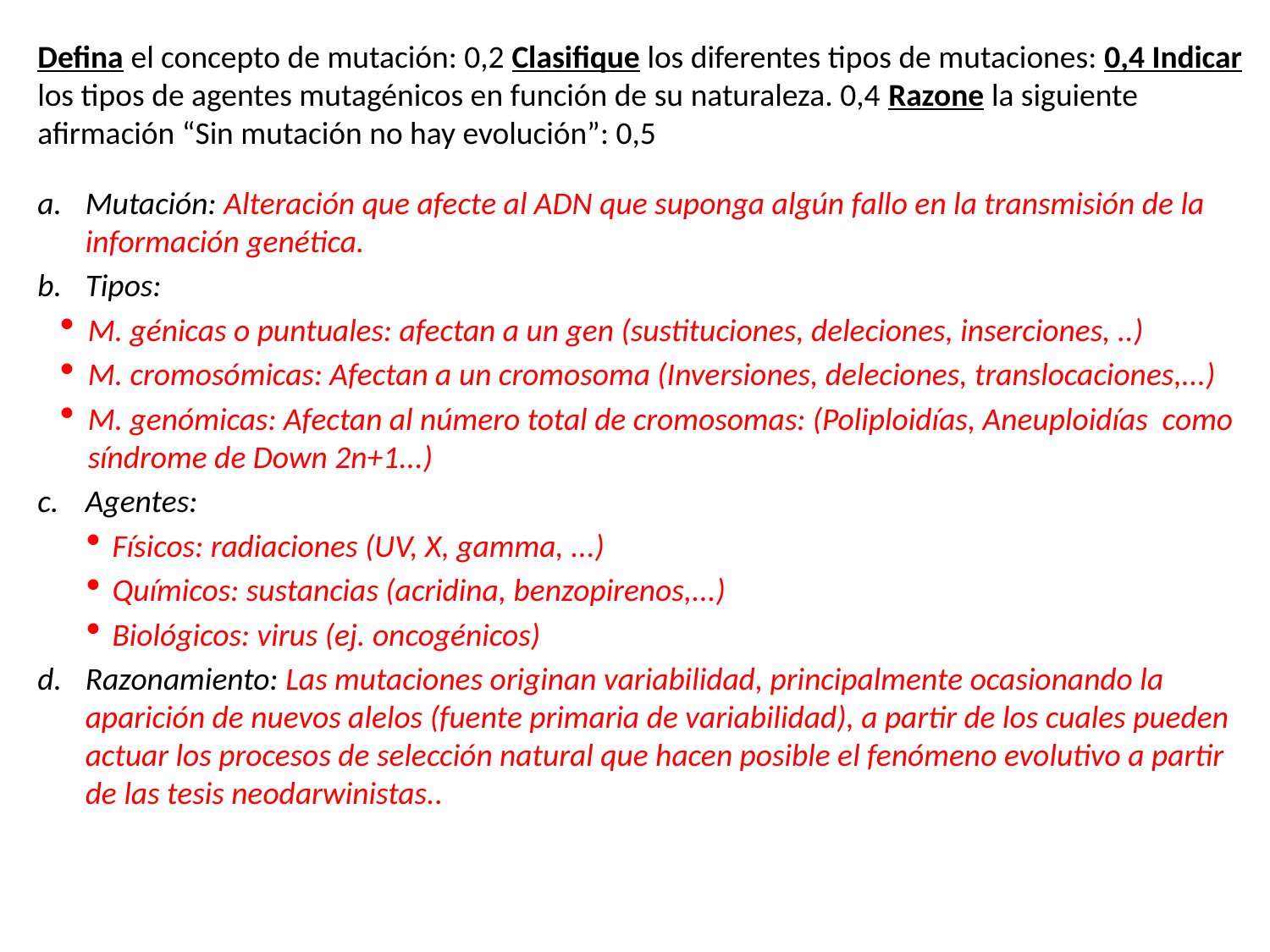

# Defina el concepto de mutación: 0,2 Clasifique los diferentes tipos de mutaciones: 0,4 Indicar los tipos de agentes mutagénicos en función de su naturaleza. 0,4 Razone la siguiente afirmación “Sin mutación no hay evolución”: 0,5
Mutación: Alteración que afecte al ADN que suponga algún fallo en la transmisión de la información genética.
Tipos:
M. génicas o puntuales: afectan a un gen (sustituciones, deleciones, inserciones, ..)
M. cromosómicas: Afectan a un cromosoma (Inversiones, deleciones, translocaciones,...)
M. genómicas: Afectan al número total de cromosomas: (Poliploidías, Aneuploidías  como síndrome de Down 2n+1...)
Agentes:
Físicos: radiaciones (UV, X, gamma, ...)
Químicos: sustancias (acridina, benzopirenos,...)
Biológicos: virus (ej. oncogénicos)
Razonamiento: Las mutaciones originan variabilidad, principalmente ocasionando la aparición de nuevos alelos (fuente primaria de variabilidad), a partir de los cuales pueden actuar los procesos de selección natural que hacen posible el fenómeno evolutivo a partir de las tesis neodarwinistas..